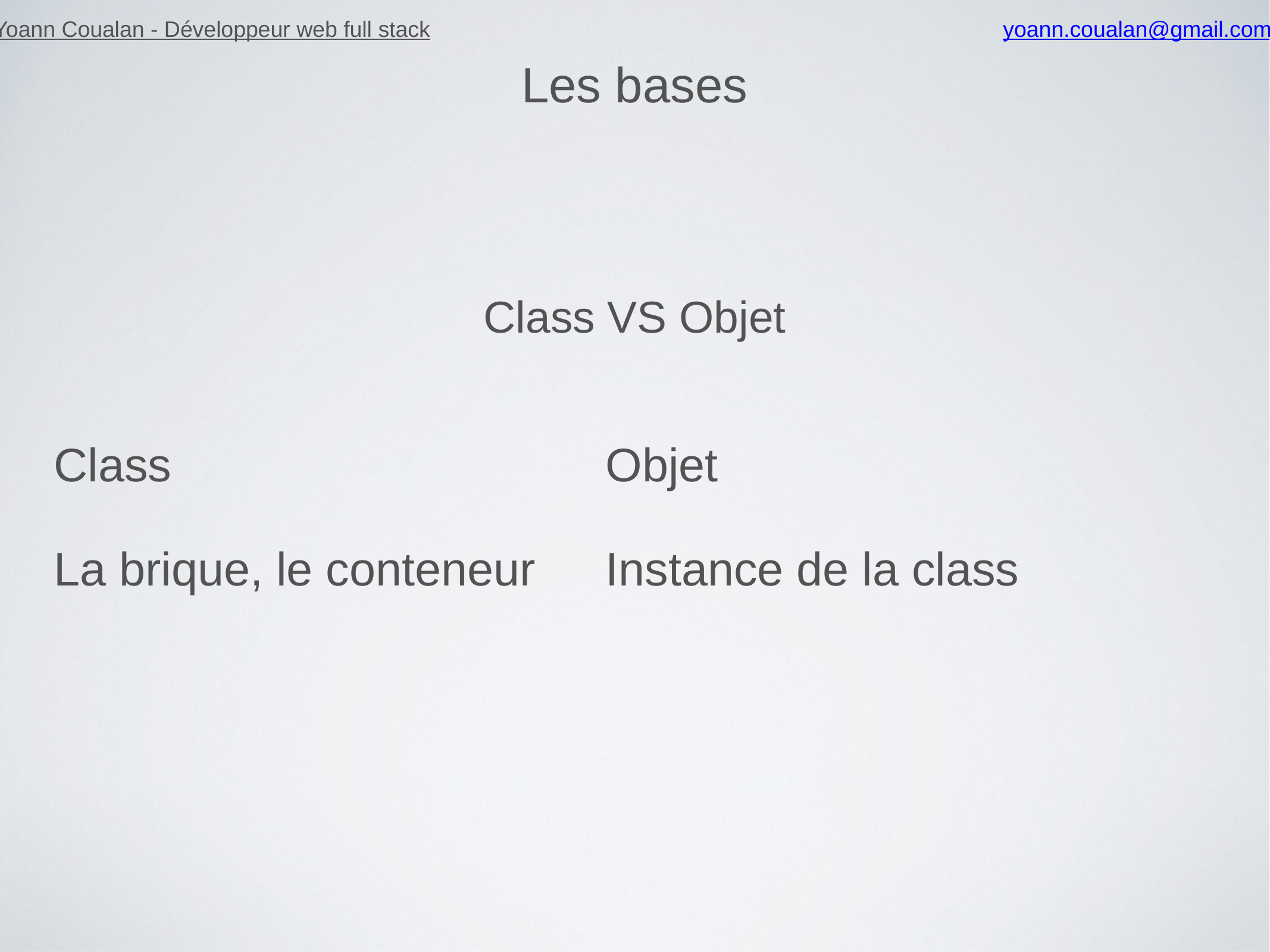

Yoann Coualan - Développeur web full stack
yoann.coualan@gmail.com
Les bases
Class VS Objet
Class
La brique, le conteneur
Objet
Instance de la class